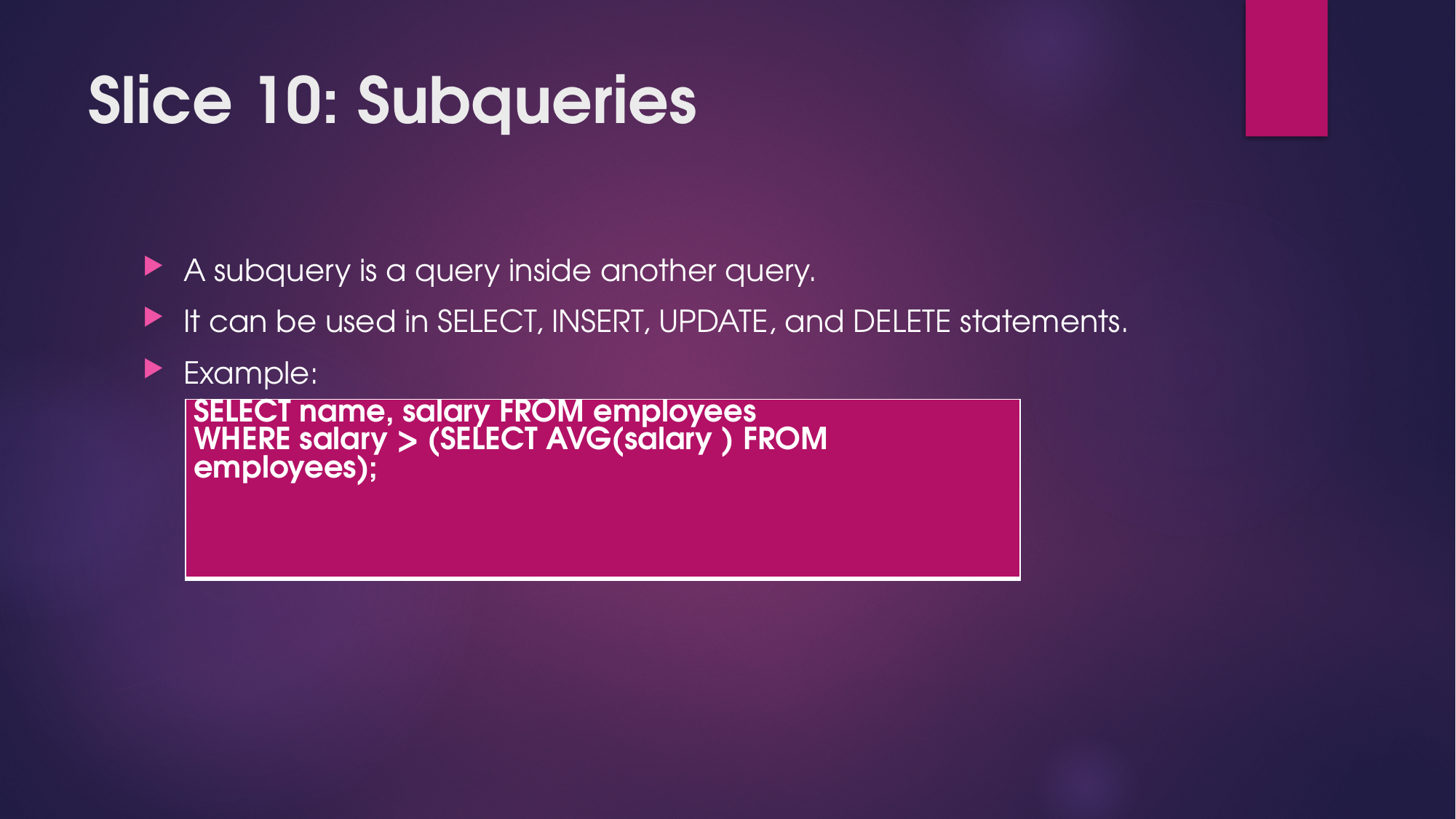

# Slice 10: Subqueries
A subquery is a query inside another query.
It can be used in SELECT, INSERT, UPDATE, and DELETE statements.
Example:

| SELECT name, salary FROM employees WHERE salary > (SELECT AVG(salary ) FROM employees); |
| --- |